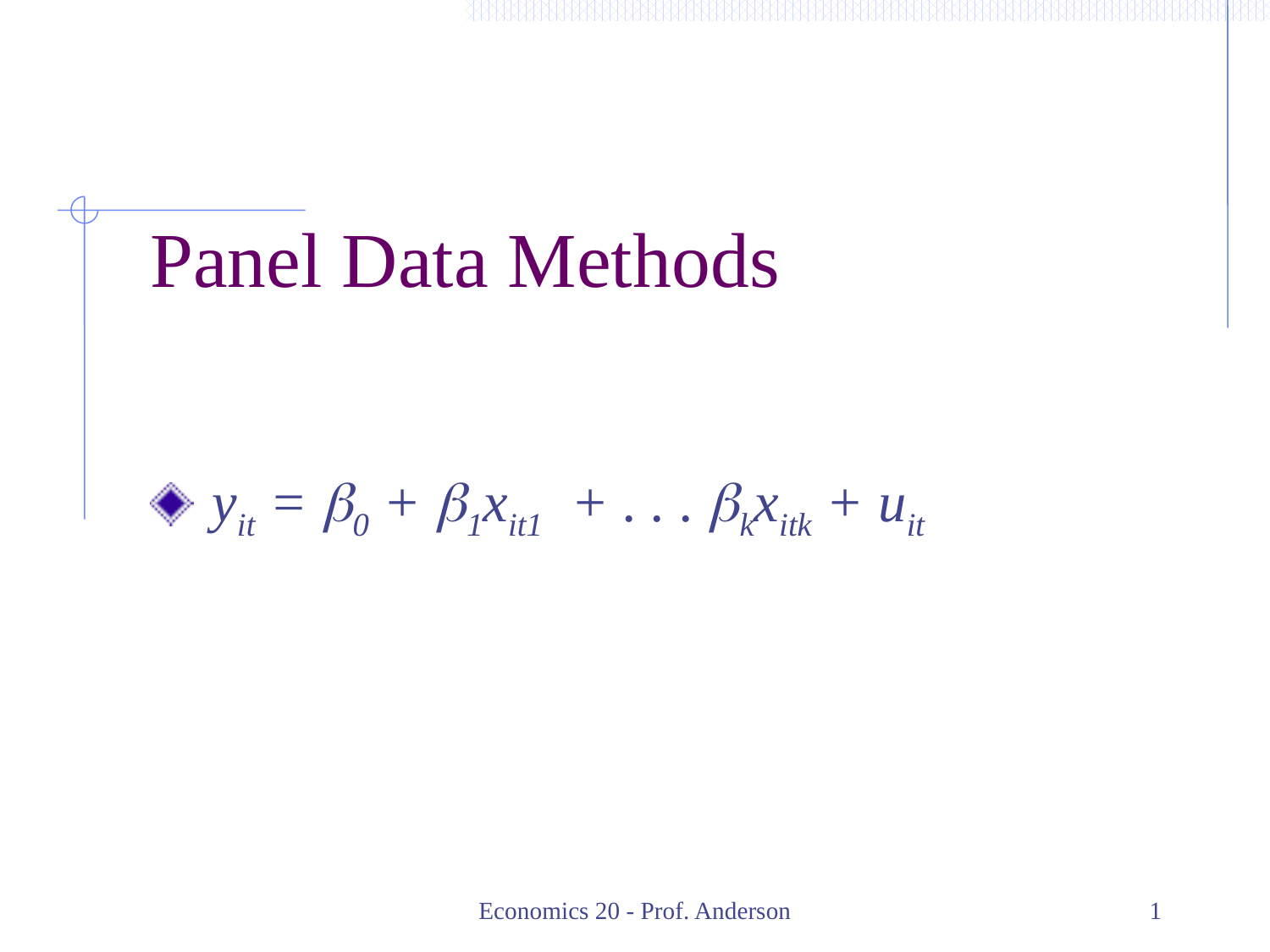

Panel Data Methods
 yit = β0 + β1xit1  + . . . βkxitk + uit
Economics 20 - Prof. Anderson
1